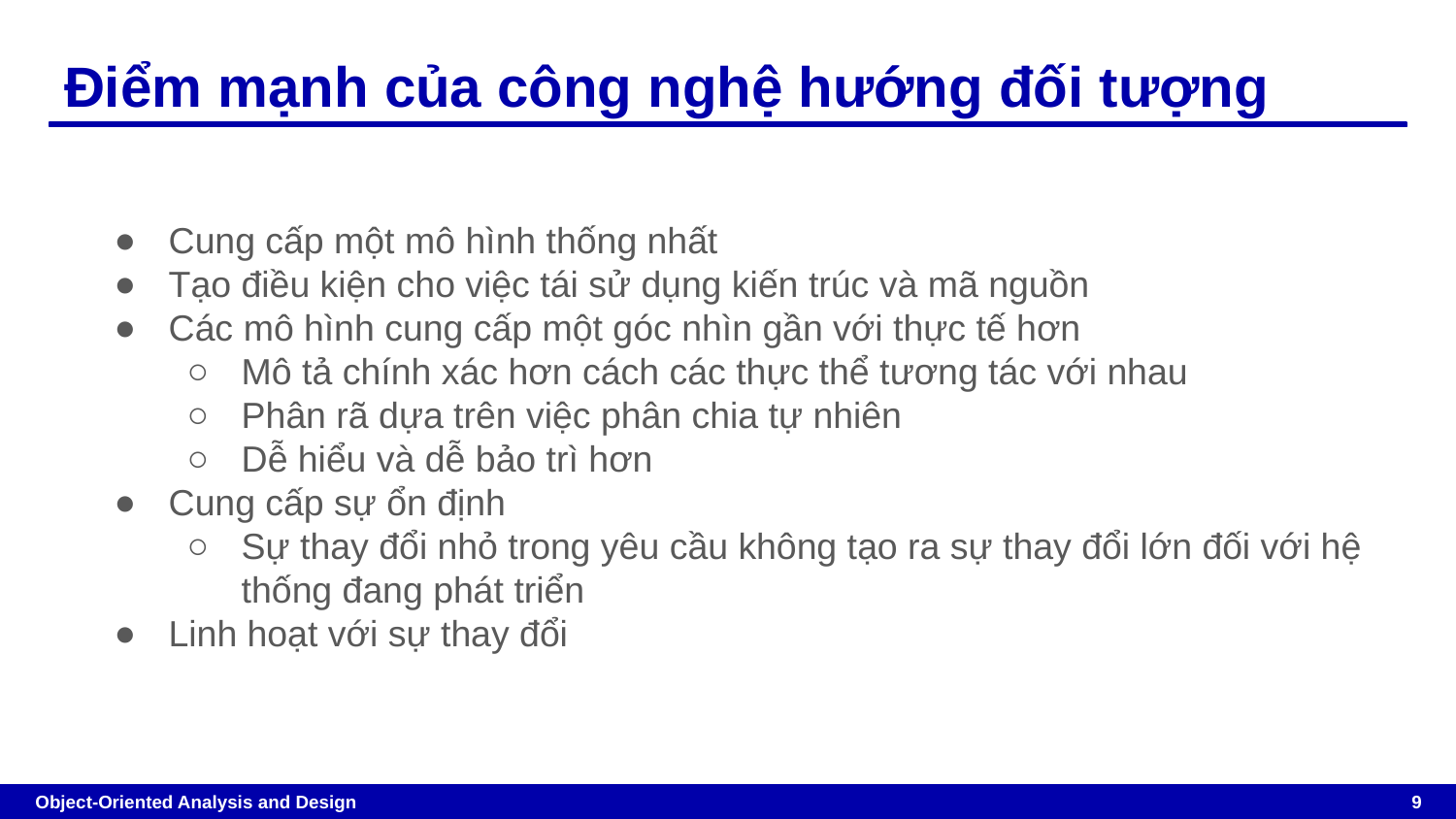

# Điểm mạnh của công nghệ hướng đối tượng

Cung cấp một mô hình thống nhất
Tạo điều kiện cho việc tái sử dụng kiến trúc và mã nguồn
Các mô hình cung cấp một góc nhìn gần với thực tế hơn
Mô tả chính xác hơn cách các thực thể tương tác với nhau
Phân rã dựa trên việc phân chia tự nhiên
Dễ hiểu và dễ bảo trì hơn
Cung cấp sự ổn định
Sự thay đổi nhỏ trong yêu cầu không tạo ra sự thay đổi lớn đối với hệ thống đang phát triển
Linh hoạt với sự thay đổi
9
Object-Oriented Analysis and Design